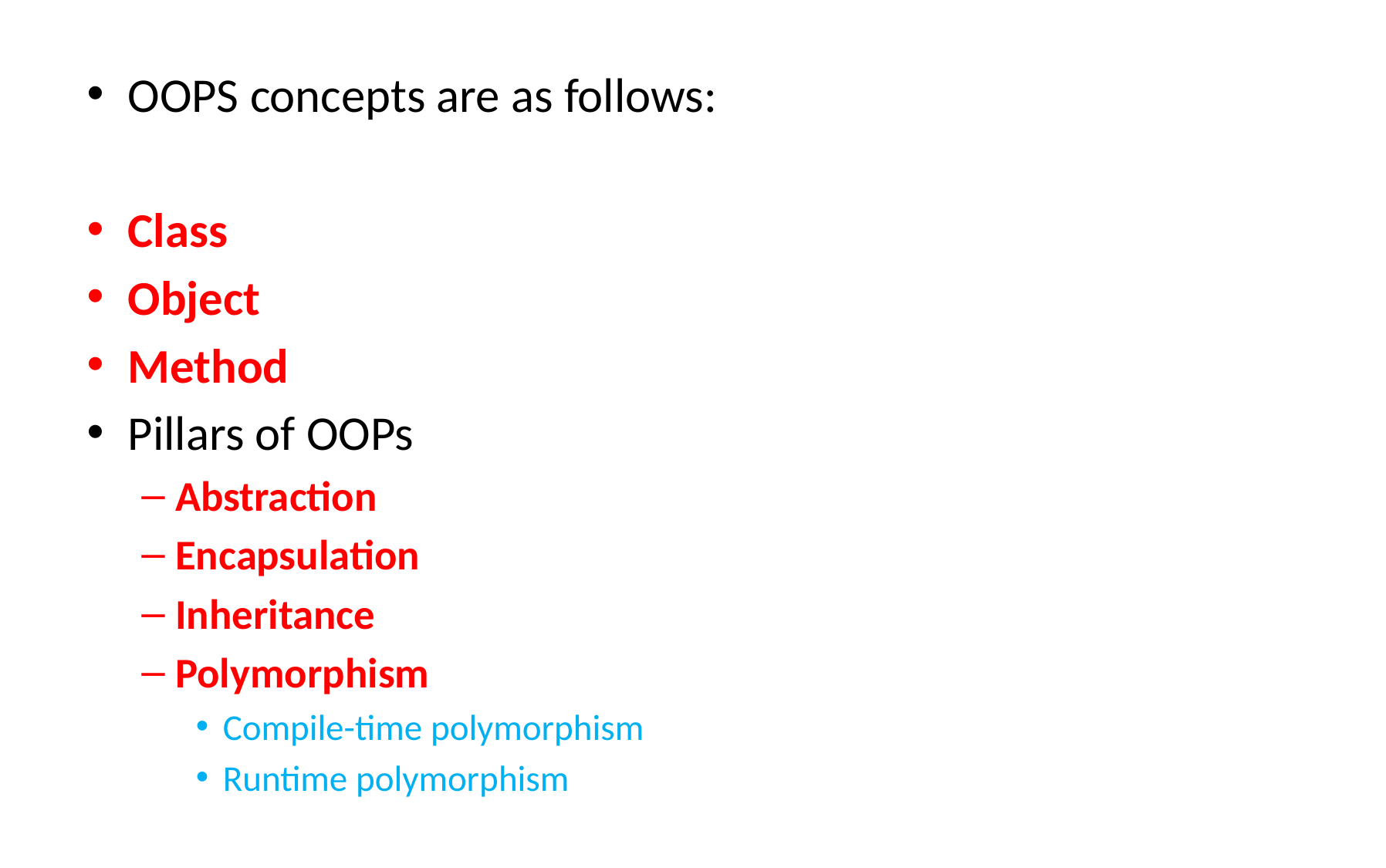

OOPS concepts are as follows:

Class
Object
Method
Pillars of OOPs
Abstraction
Encapsulation
Inheritance
Polymorphism
Compile-time polymorphism
Runtime polymorphism